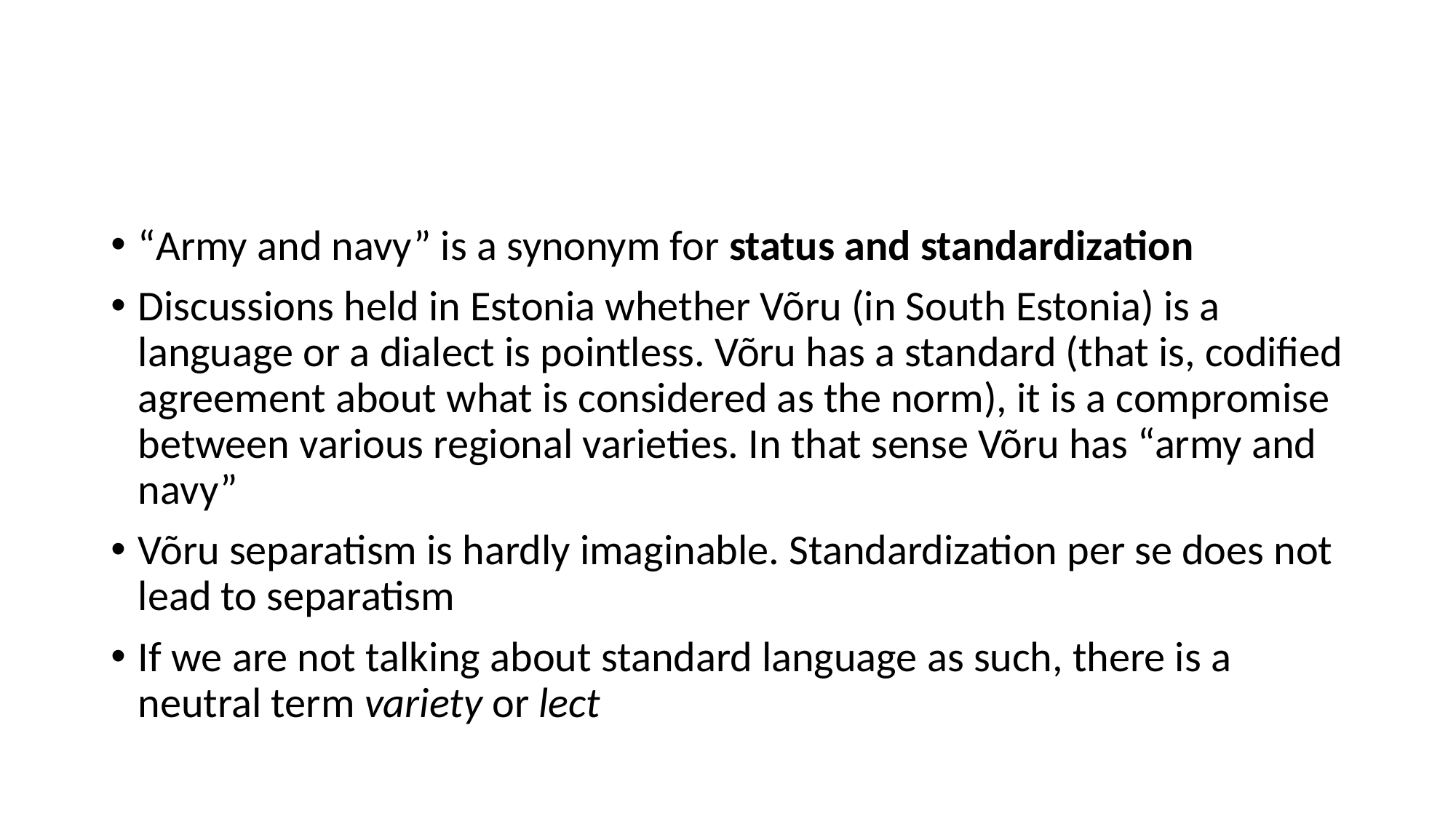

#
“Army and navy” is a synonym for status and standardization
Discussions held in Estonia whether Võru (in South Estonia) is a language or a dialect is pointless. Võru has a standard (that is, codified agreement about what is considered as the norm), it is a compromise between various regional varieties. In that sense Võru has “army and navy”
Võru separatism is hardly imaginable. Standardization per se does not lead to separatism
If we are not talking about standard language as such, there is a neutral term variety or lect